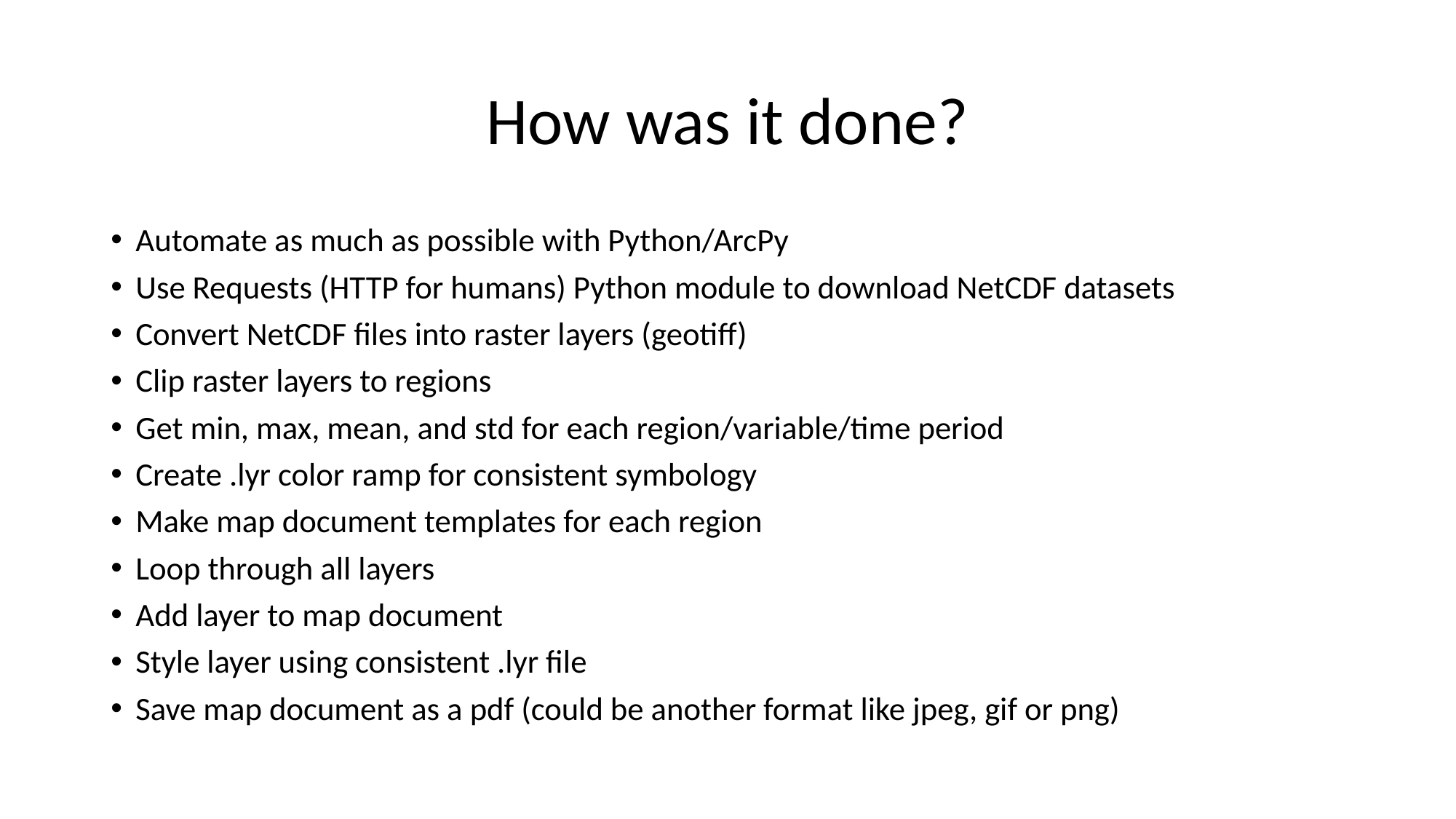

# How was it done?
Automate as much as possible with Python/ArcPy
Use Requests (HTTP for humans) Python module to download NetCDF datasets
Convert NetCDF files into raster layers (geotiff)
Clip raster layers to regions
Get min, max, mean, and std for each region/variable/time period
Create .lyr color ramp for consistent symbology
Make map document templates for each region
Loop through all layers
Add layer to map document
Style layer using consistent .lyr file
Save map document as a pdf (could be another format like jpeg, gif or png)